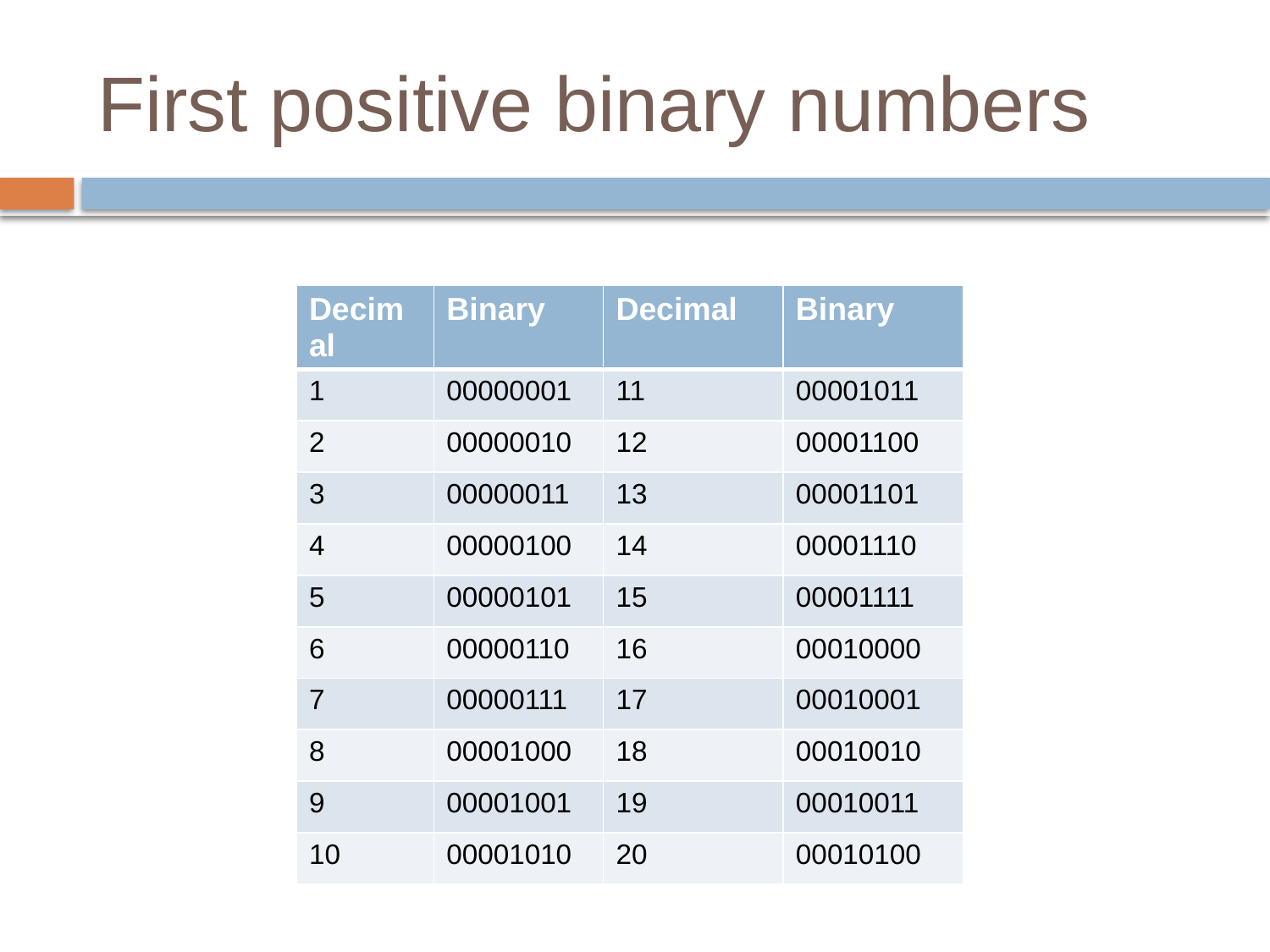

# First positive binary numbers
| Decimal | Binary | Decimal | Binary |
| --- | --- | --- | --- |
| 1 | 00000001 | 11 | 00001011 |
| 2 | 00000010 | 12 | 00001100 |
| 3 | 00000011 | 13 | 00001101 |
| 4 | 00000100 | 14 | 00001110 |
| 5 | 00000101 | 15 | 00001111 |
| 6 | 00000110 | 16 | 00010000 |
| 7 | 00000111 | 17 | 00010001 |
| 8 | 00001000 | 18 | 00010010 |
| 9 | 00001001 | 19 | 00010011 |
| 10 | 00001010 | 20 | 00010100 |